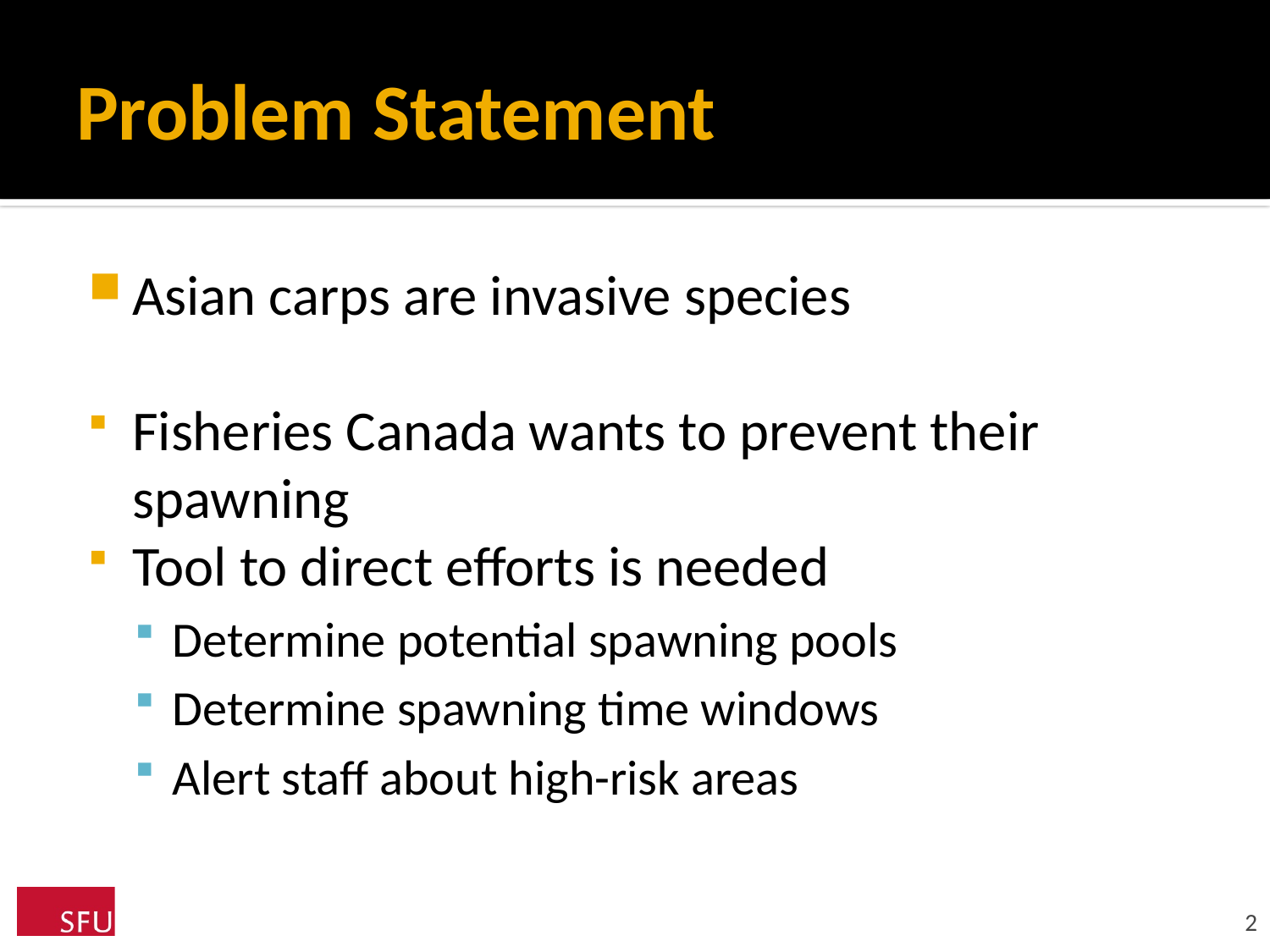

# Problem Statement
Asian carps are invasive species

Fisheries Canada wants to prevent their spawning
Tool to direct efforts is needed
Determine potential spawning pools
Determine spawning time windows
Alert staff about high-risk areas
2